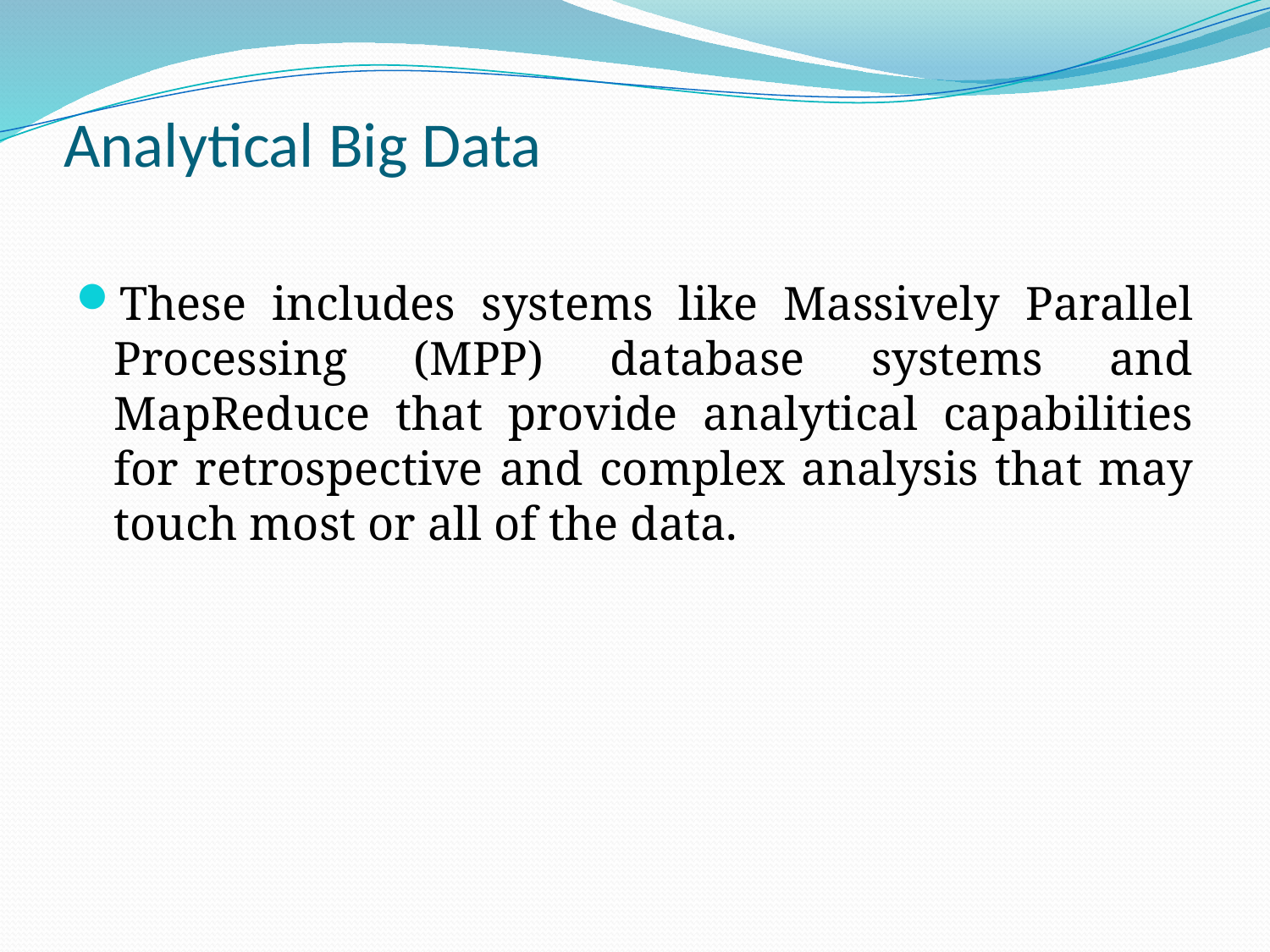

# Analytical Big Data
These includes systems like Massively Parallel Processing (MPP) database systems and MapReduce that provide analytical capabilities for retrospective and complex analysis that may touch most or all of the data.